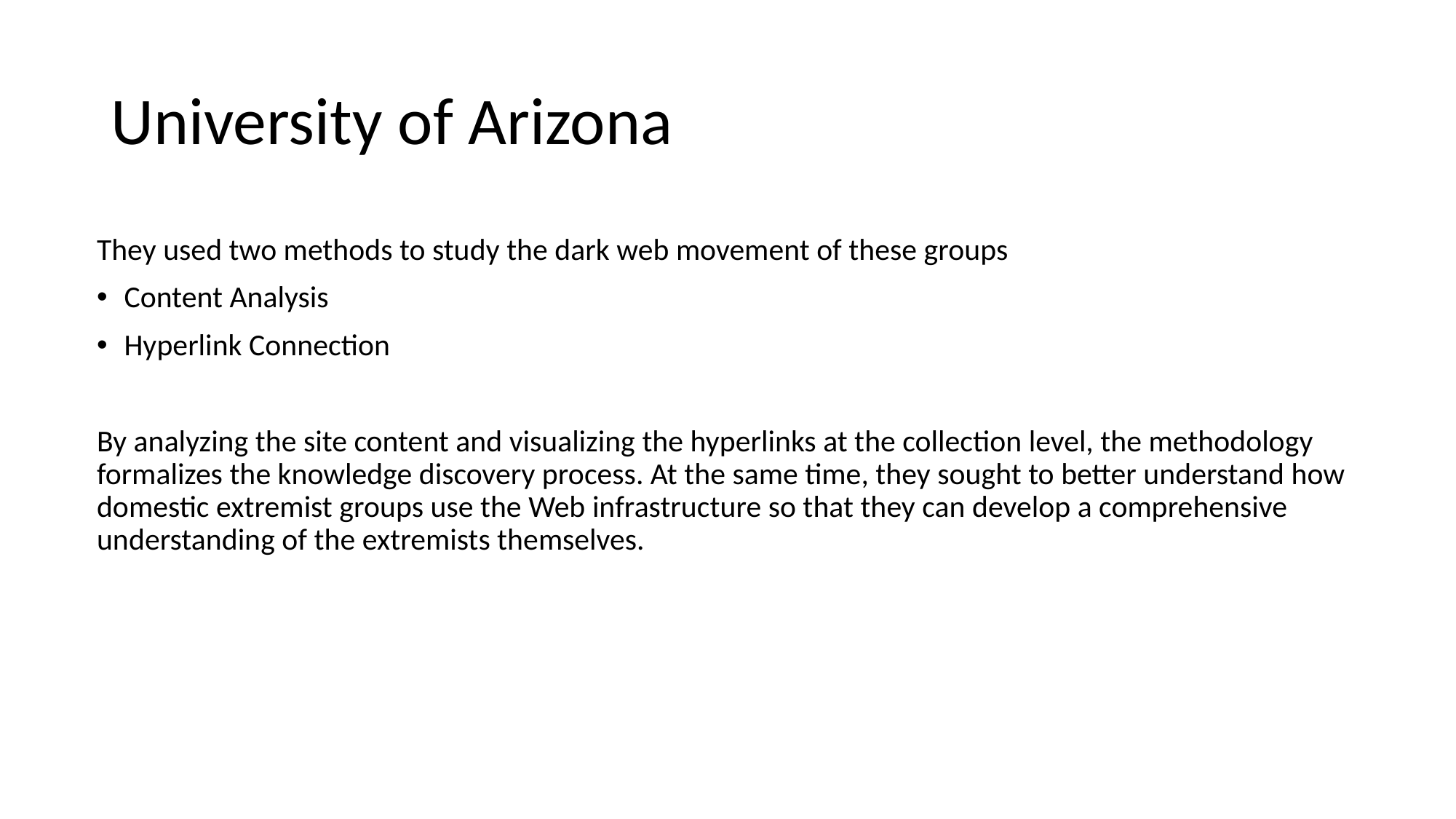

# University of Arizona
They used two methods to study the dark web movement of these groups
Content Analysis
Hyperlink Connection

By analyzing the site content and visualizing the hyperlinks at the collection level, the methodology formalizes the knowledge discovery process. At the same time, they sought to better understand how domestic extremist groups use the Web infrastructure so that they can develop a comprehensive understanding of the extremists themselves.